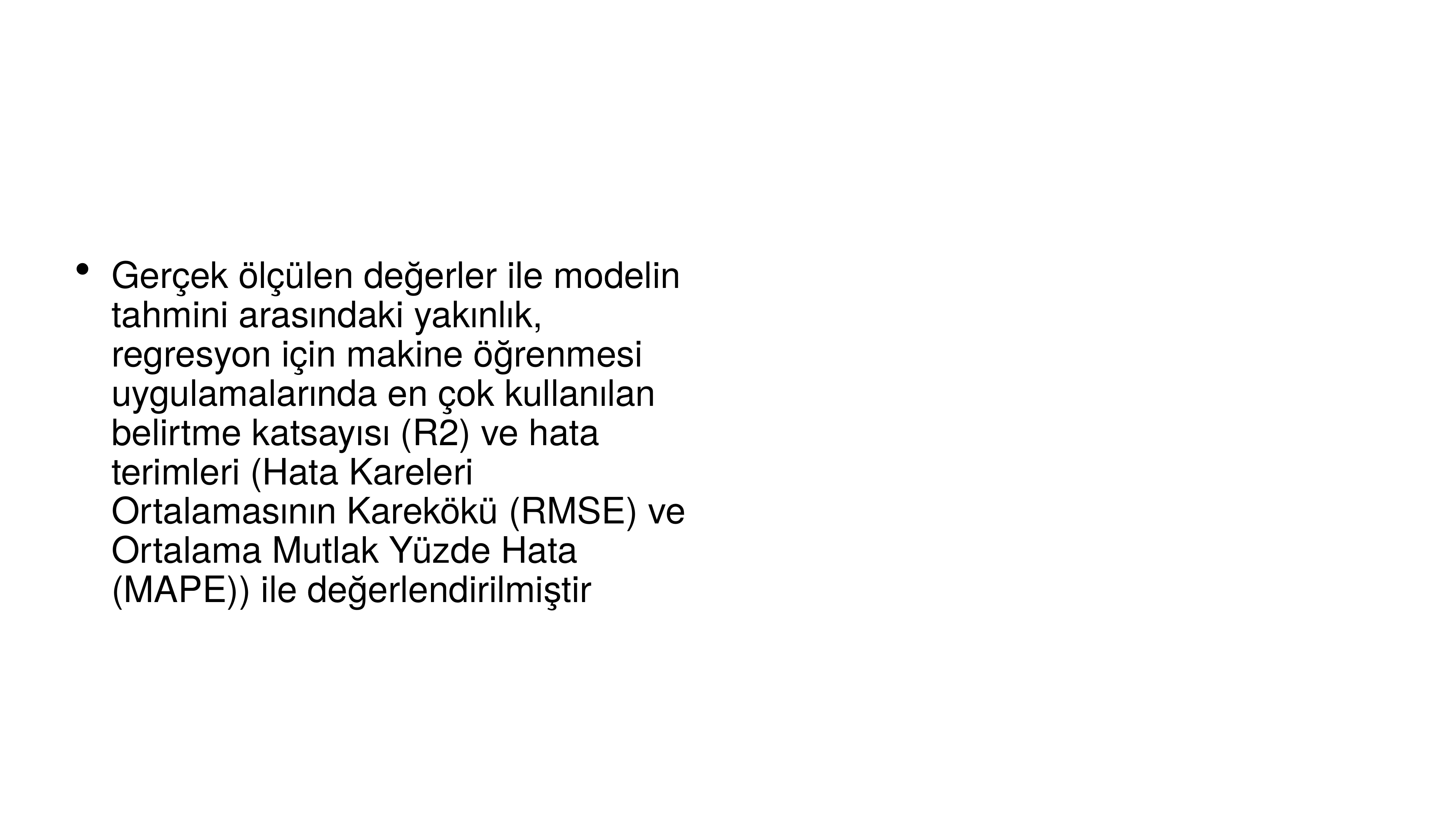

Gerçek ölçülen değerler ile modelin tahmini arasındaki yakınlık, regresyon için makine öğrenmesi uygulamalarında en çok kullanılan belirtme katsayısı (R2) ve hata terimleri (Hata Kareleri Ortalamasının Karekökü (RMSE) ve Ortalama Mutlak Yüzde Hata (MAPE)) ile değerlendirilmiştir